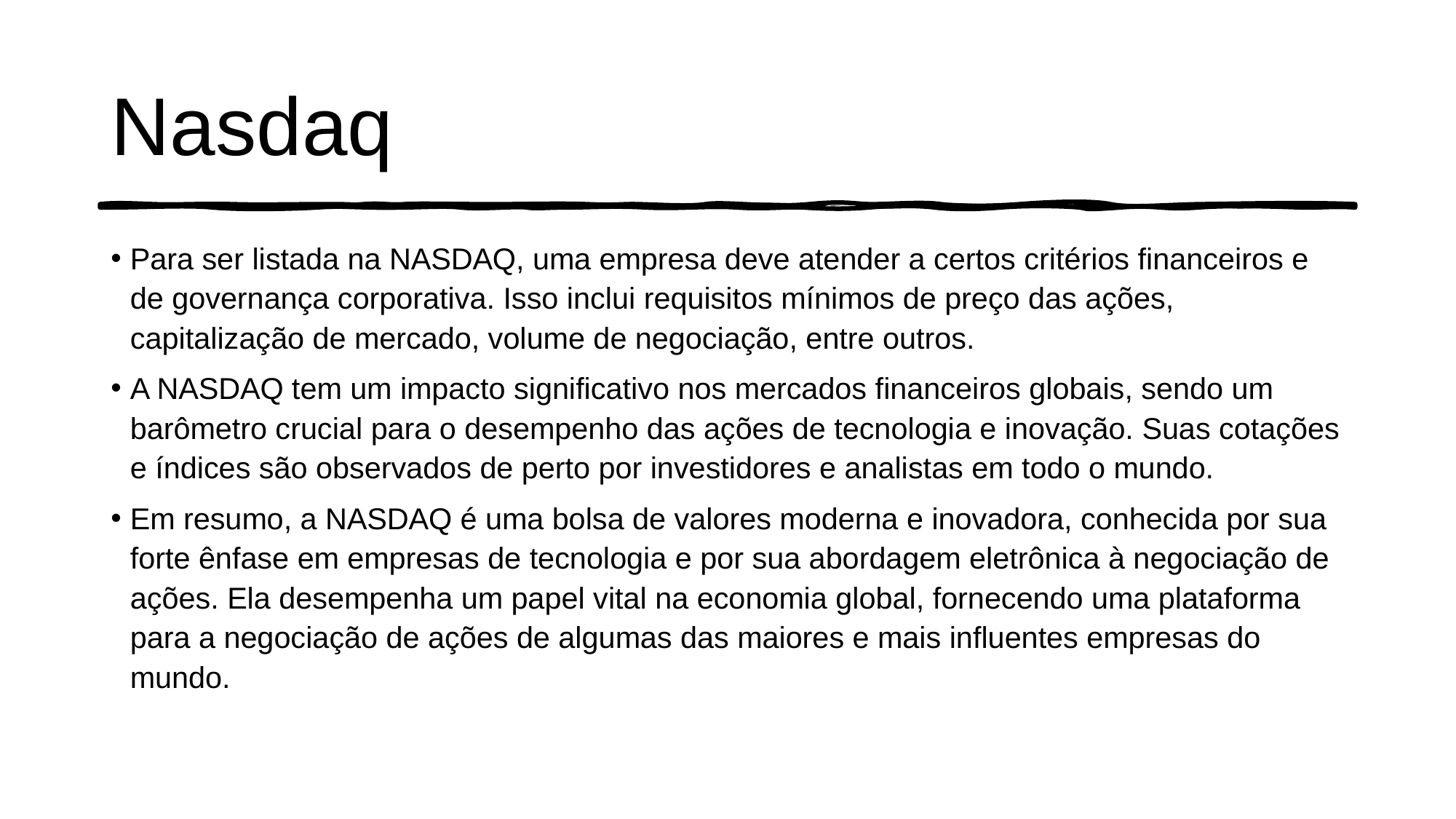

# Nasdaq
Para ser listada na NASDAQ, uma empresa deve atender a certos critérios financeiros e de governança corporativa. Isso inclui requisitos mínimos de preço das ações, capitalização de mercado, volume de negociação, entre outros.
A NASDAQ tem um impacto significativo nos mercados financeiros globais, sendo um barômetro crucial para o desempenho das ações de tecnologia e inovação. Suas cotações e índices são observados de perto por investidores e analistas em todo o mundo.
Em resumo, a NASDAQ é uma bolsa de valores moderna e inovadora, conhecida por sua forte ênfase em empresas de tecnologia e por sua abordagem eletrônica à negociação de ações. Ela desempenha um papel vital na economia global, fornecendo uma plataforma para a negociação de ações de algumas das maiores e mais influentes empresas do mundo.